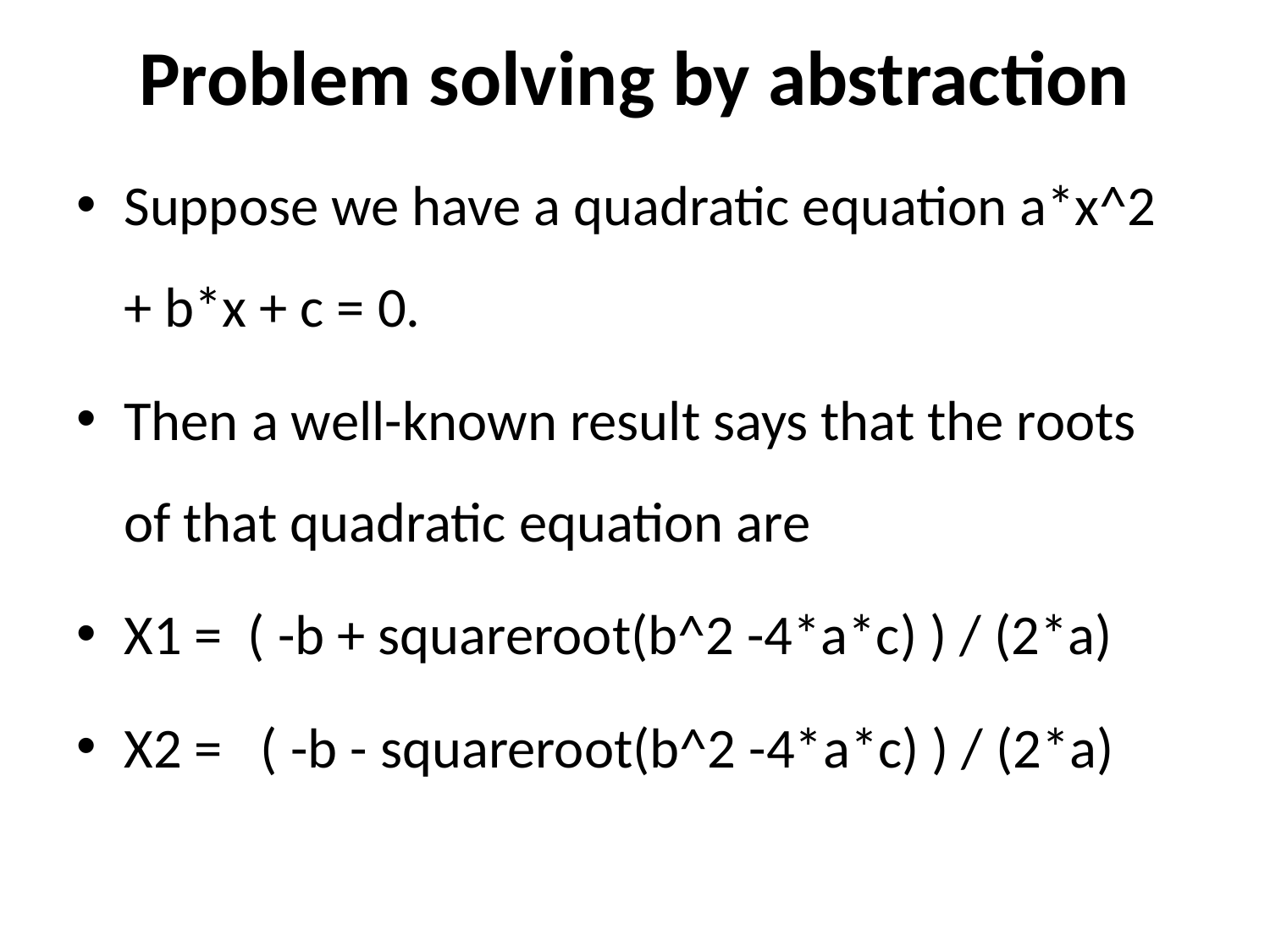

# Problem solving by abstraction
Suppose we have a quadratic equation a*x^2 + b*x + c = 0.
Then a well-known result says that the roots of that quadratic equation are
X1 =  ( -b + squareroot(b^2 -4*a*c) ) / (2*a)
X2 =   ( -b - squareroot(b^2 -4*a*c) ) / (2*a)